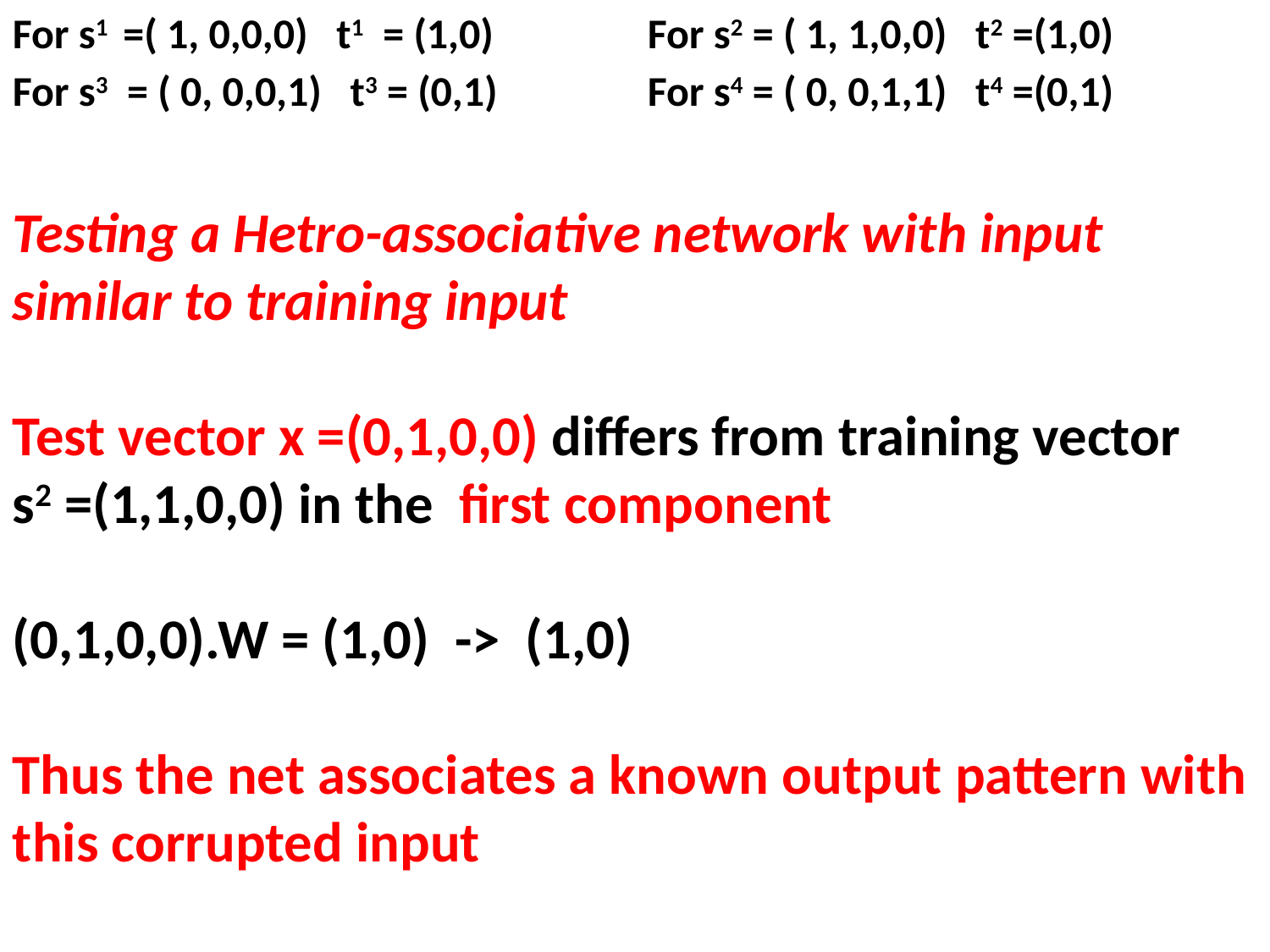

For s1  =( 1, 0,0,0)   t1  = (1,0)  		For s2 = ( 1, 1,0,0)   t2 =(1,0)
For s3  = ( 0, 0,0,1)   t3 = (0,1) 		For s4 = ( 0, 0,1,1)   t4 =(0,1)

Testing a Hetro-associative network with input similar to training input

Test vector x =(0,1,0,0) differs from training vector
s2 =(1,1,0,0) in the  first component

(0,1,0,0).W = (1,0)  ->  (1,0)

Thus the net associates a known output pattern with this corrupted input